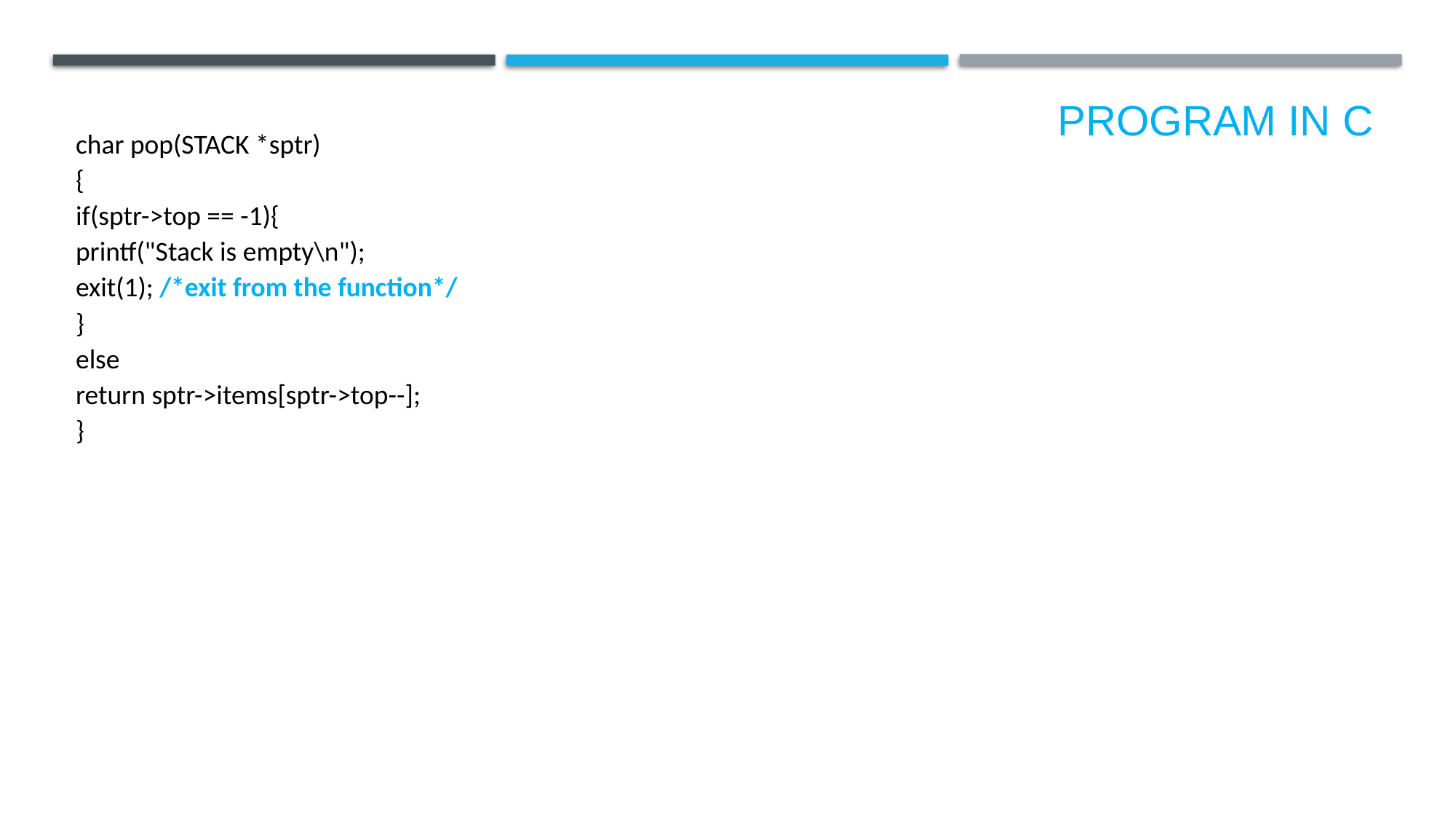

PROGRAM IN C
char pop(STACK *sptr)
{
if(sptr->top == -1){
printf("Stack is empty\n");
exit(1); /*exit from the function*/
}
else
return sptr->items[sptr->top--];
}